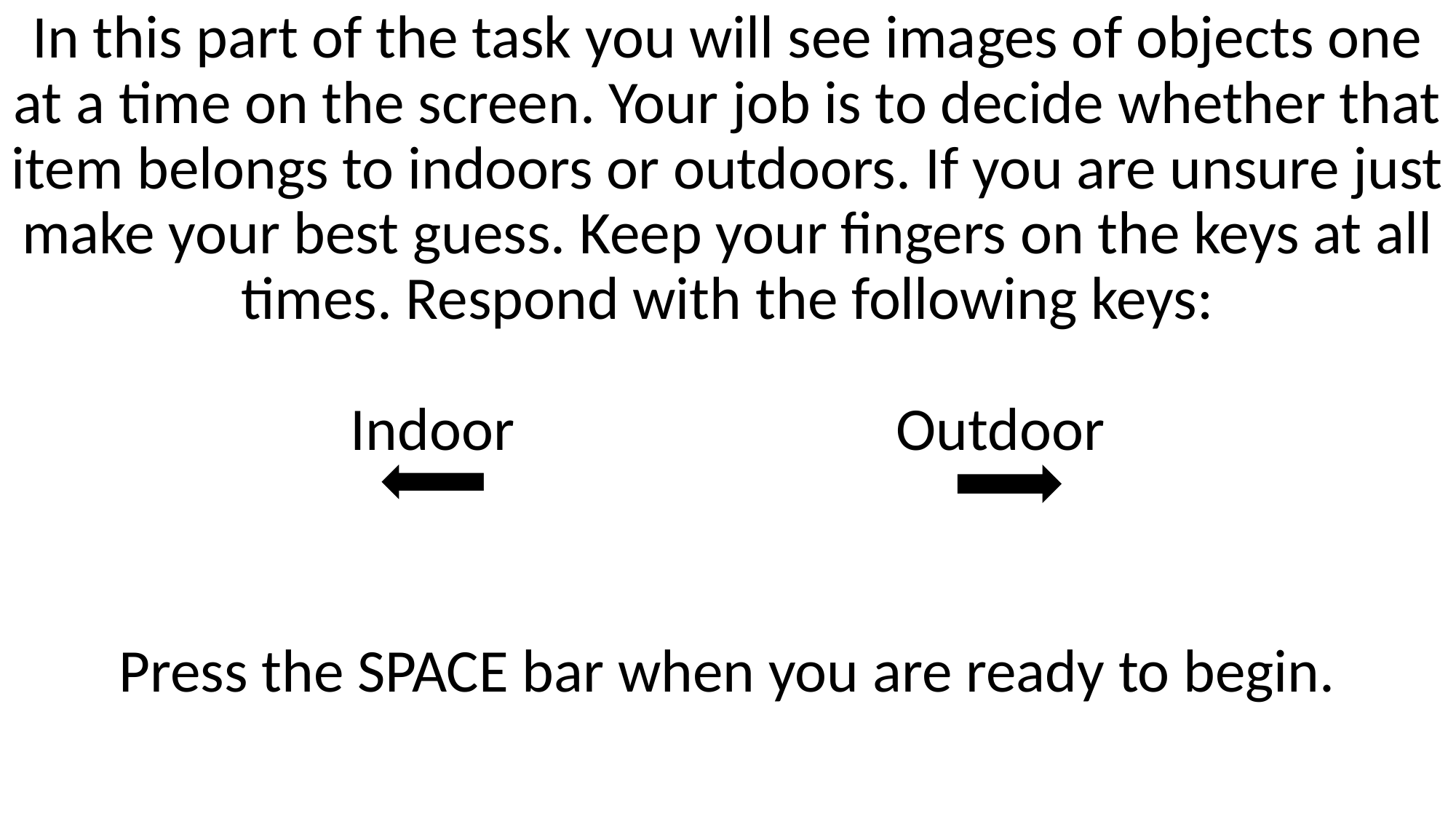

In this part of the task you will see images of objects one at a time on the screen. Your job is to decide whether that item belongs to indoors or outdoors. If you are unsure just make your best guess. Keep your fingers on the keys at all times. Respond with the following keys:

Indoor				Outdoor

Press the SPACE bar when you are ready to begin.